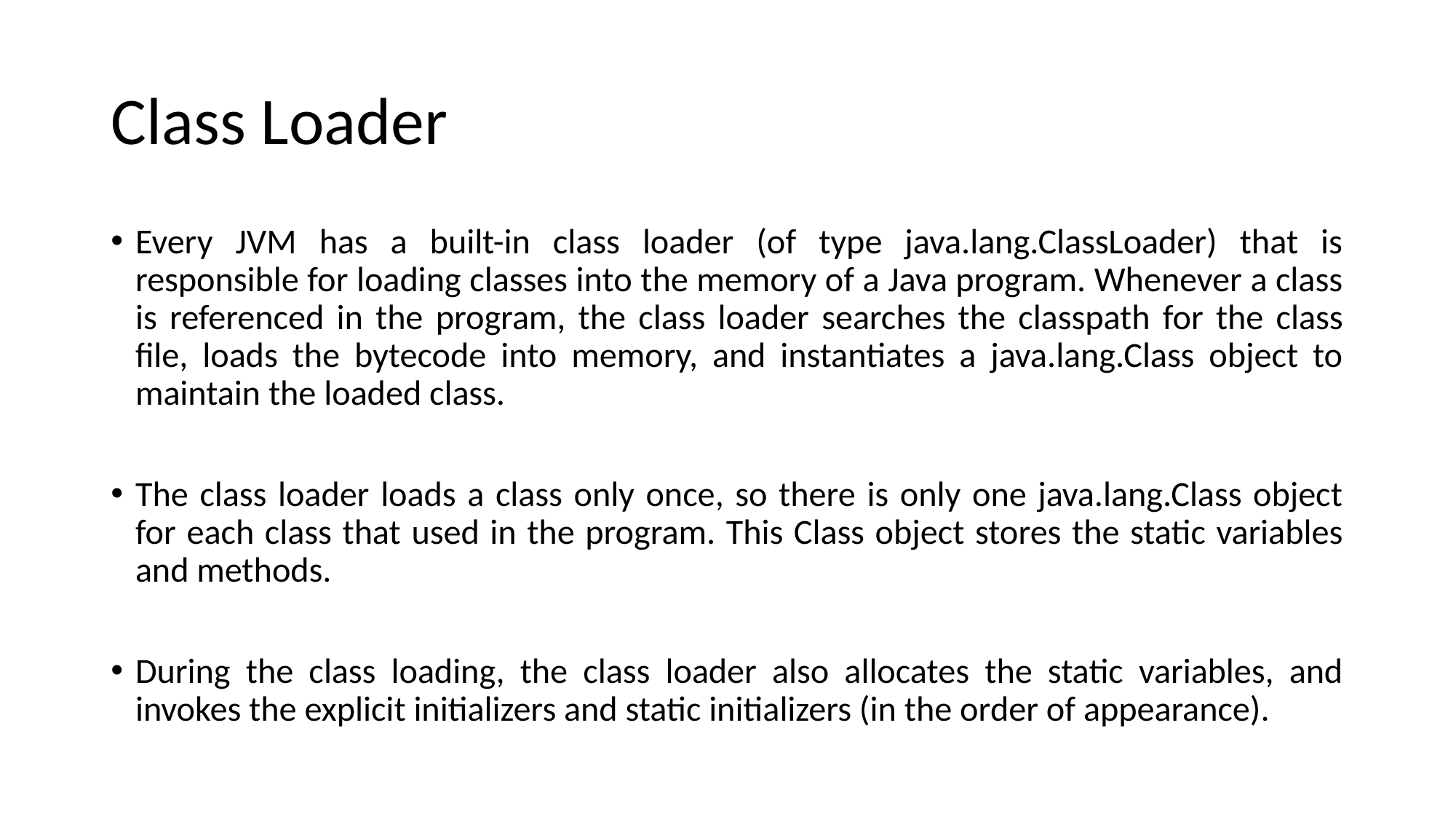

# Class Loader
Every JVM has a built-in class loader (of type java.lang.ClassLoader) that is responsible for loading classes into the memory of a Java program. Whenever a class is referenced in the program, the class loader searches the classpath for the class file, loads the bytecode into memory, and instantiates a java.lang.Class object to maintain the loaded class.

The class loader loads a class only once, so there is only one java.lang.Class object for each class that used in the program. This Class object stores the static variables and methods.

During the class loading, the class loader also allocates the static variables, and invokes the explicit initializers and static initializers (in the order of appearance).